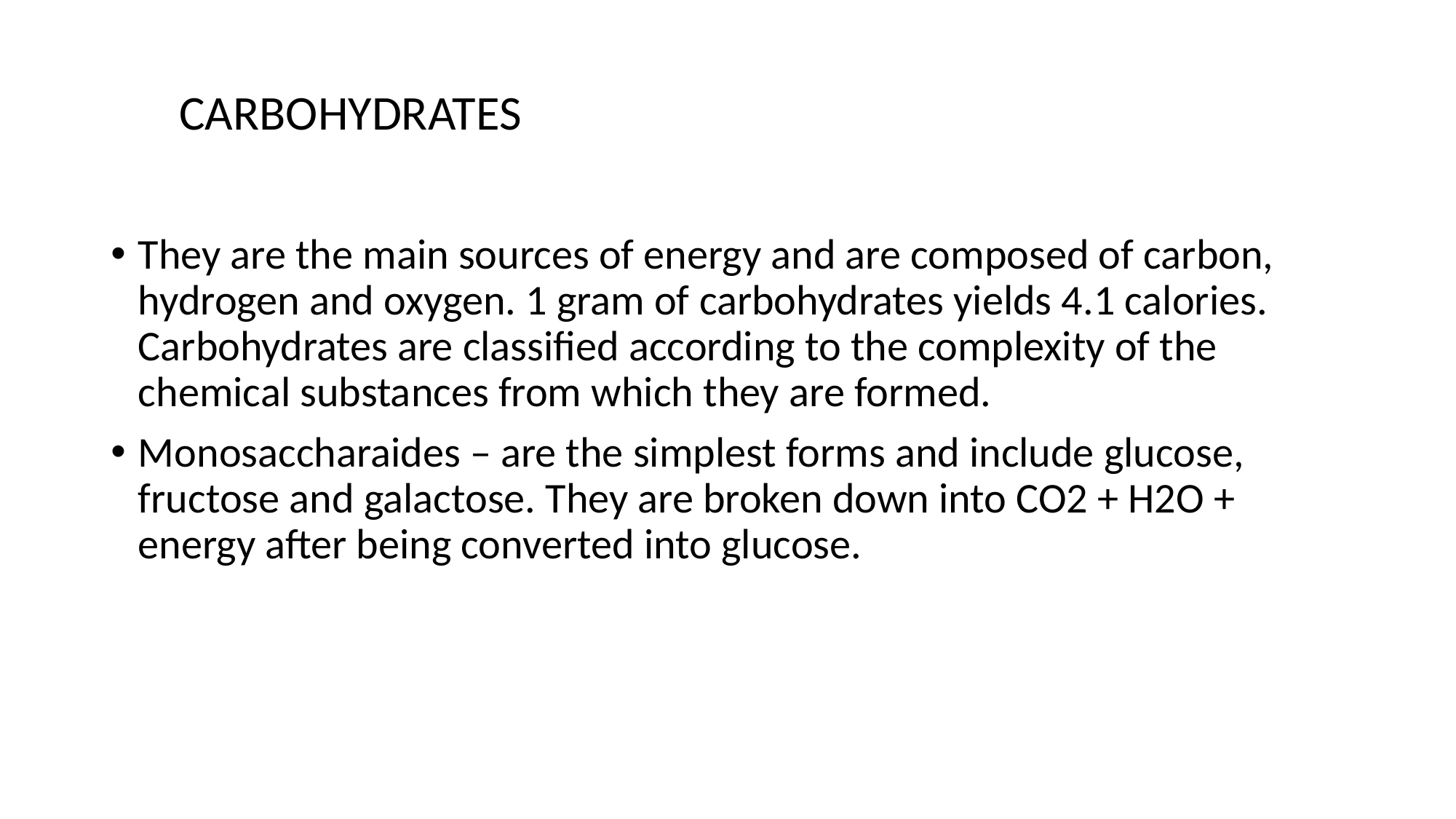

# CARBOHYDRATES
They are the main sources of energy and are composed of carbon, hydrogen and oxygen. 1 gram of carbohydrates yields 4.1 calories. Carbohydrates are classified according to the complexity of the chemical substances from which they are formed.
Monosaccharaides – are the simplest forms and include glucose, fructose and galactose. They are broken down into CO2 + H2O + energy after being converted into glucose.